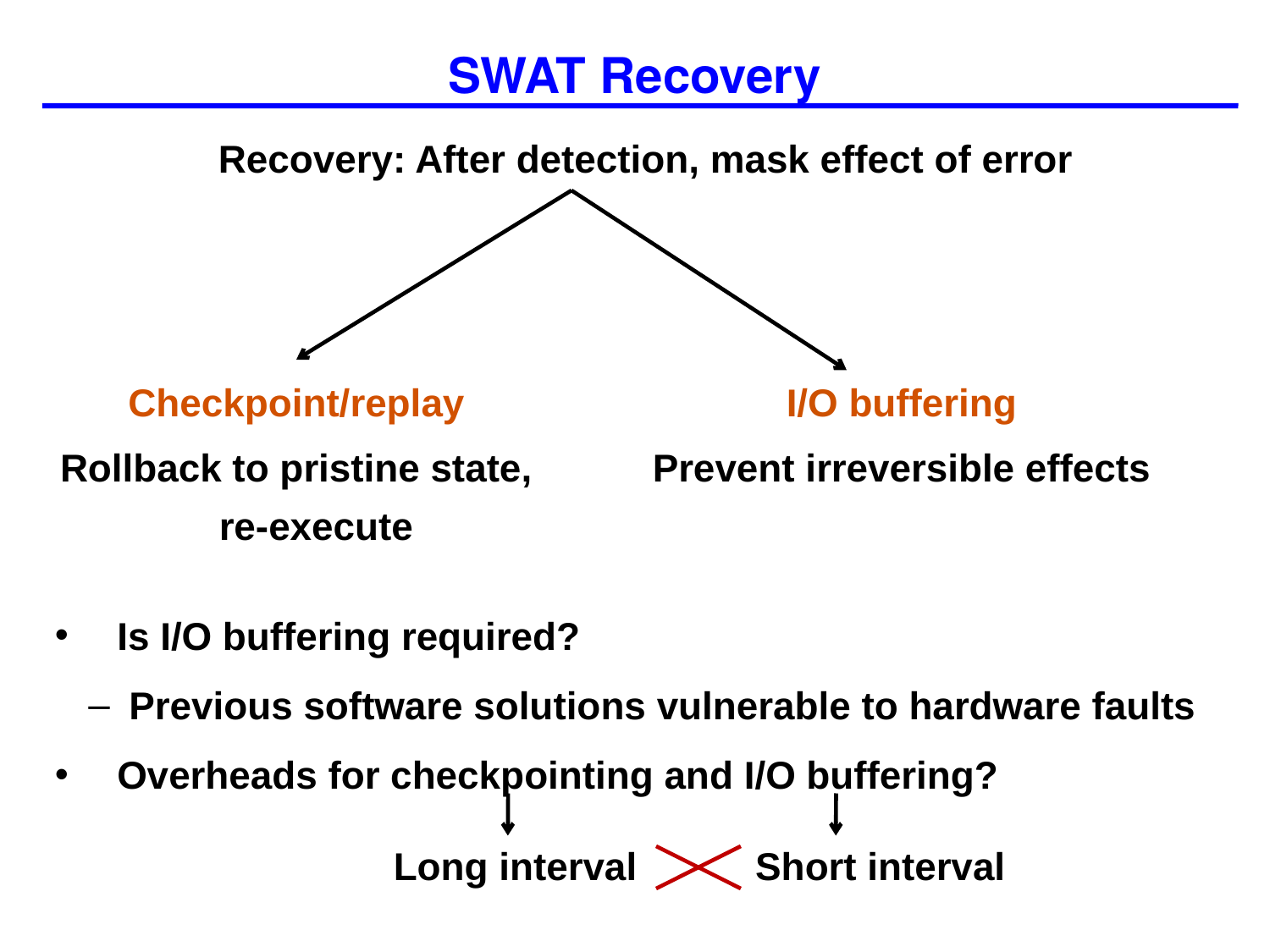

# SWAT Recovery
Recovery: After detection, mask effect of error

Checkpoint/replay
Rollback to pristine state, re-execute

I/O buffering
Prevent irreversible effects

   Is I/O buffering required?
 Previous software solutions vulnerable to hardware faults
   Overheads for checkpointing and I/O buffering?

Long interval           Short interval